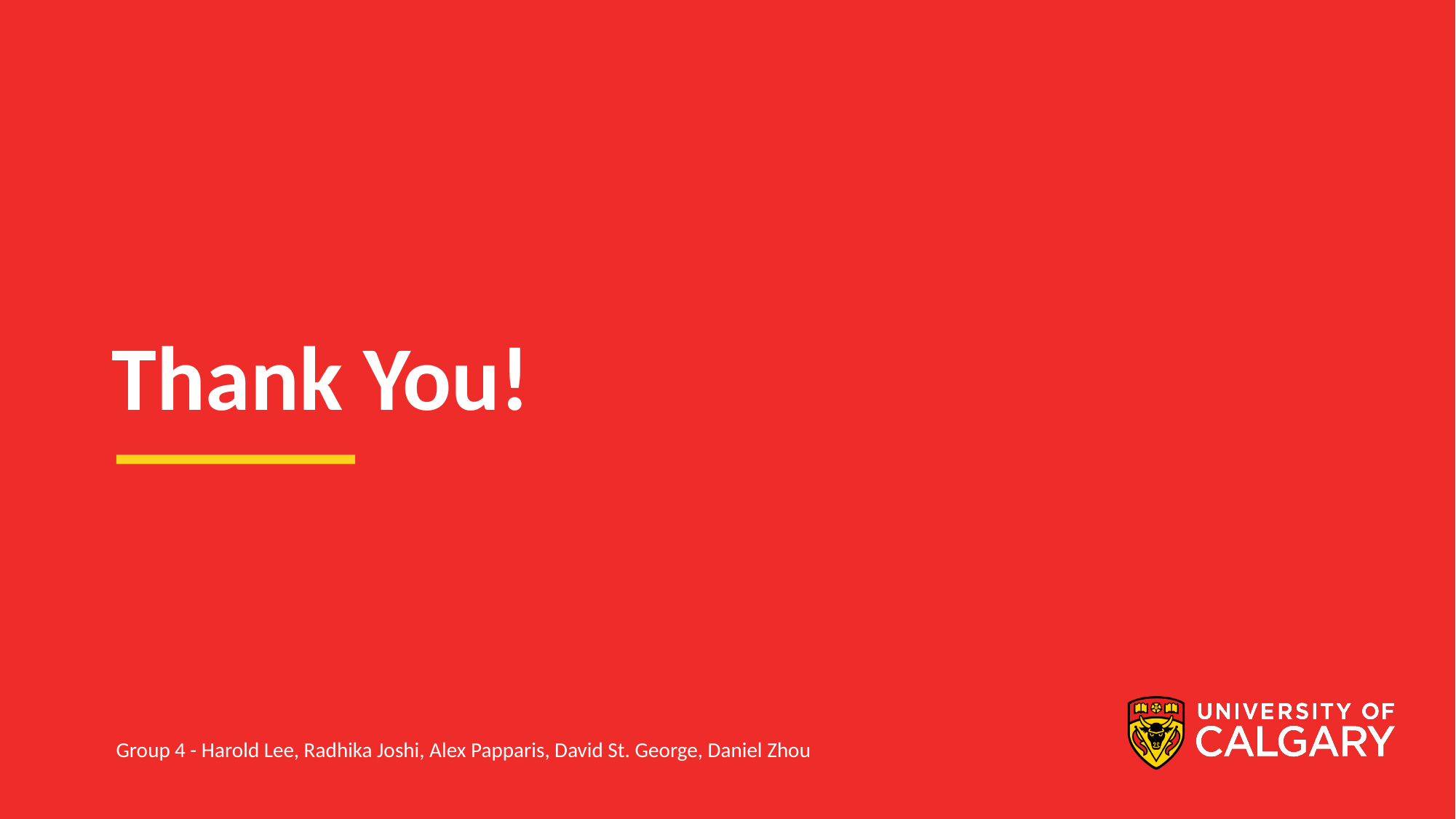

# Thank You!
Group 4 - Harold Lee, Radhika Joshi, Alex Papparis, David St. George, Daniel Zhou